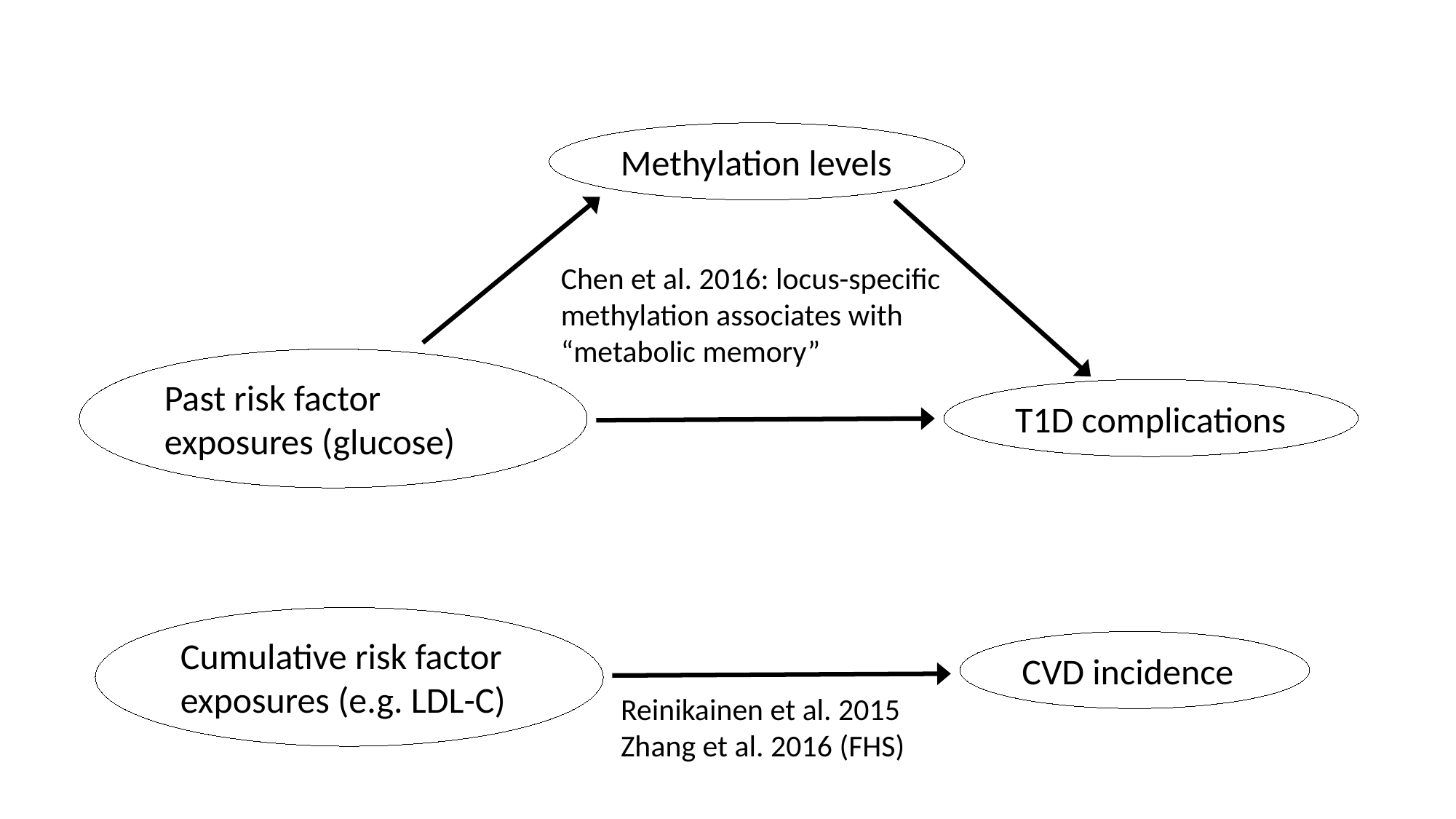

Methylation levels
Chen et al. 2016: locus-specific methylation associates with “metabolic memory”

Past risk factor exposures (glucose)
T1D complications
Cumulative risk factor exposures (e.g. LDL-C)
CVD incidence
Reinikainen et al. 2015
Zhang et al. 2016 (FHS)